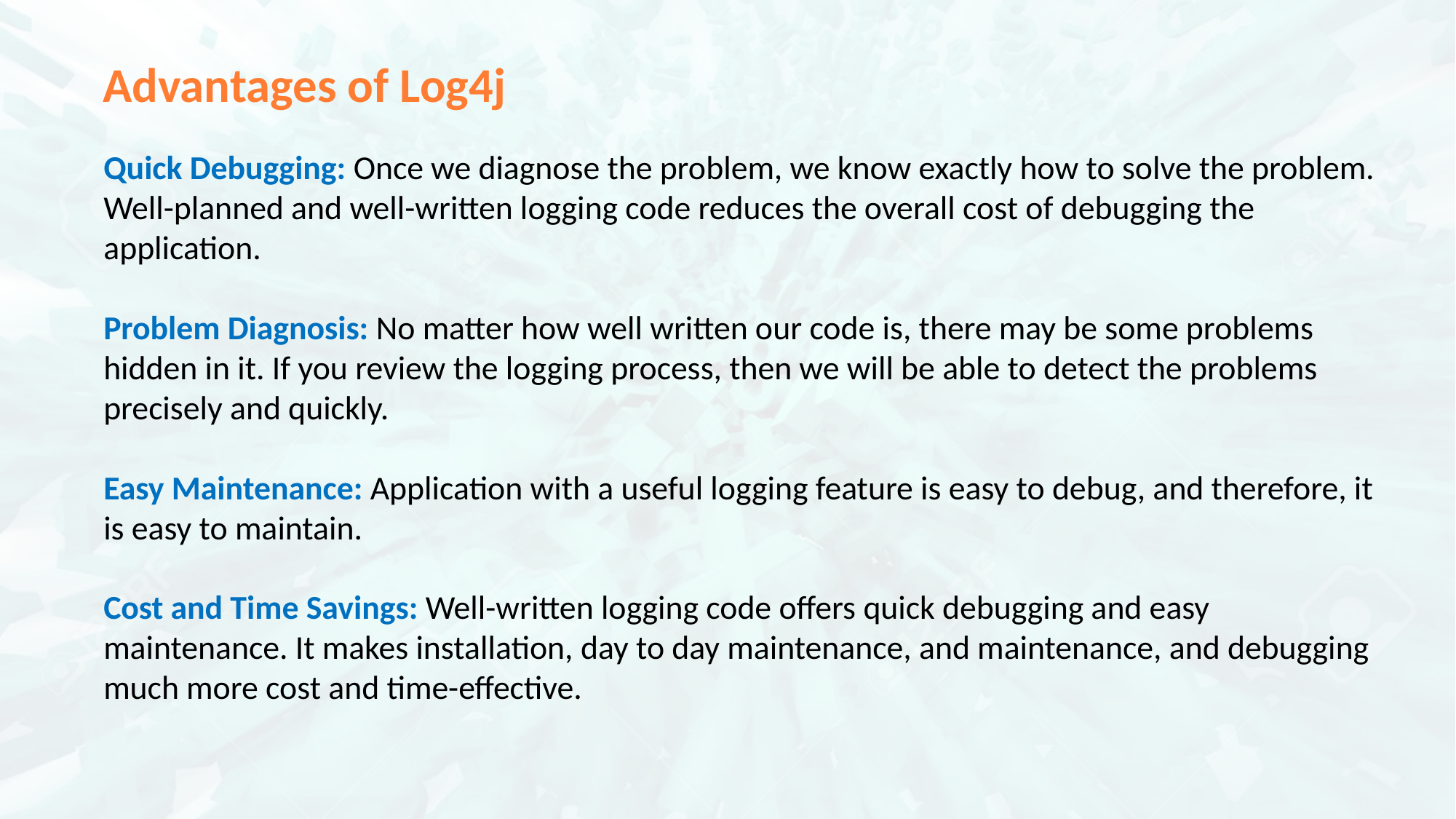

Advantages of Log4j
Quick Debugging: Once we diagnose the problem, we know exactly how to solve the problem. Well-planned and well-written logging code reduces the overall cost of debugging the application.

Problem Diagnosis: No matter how well written our code is, there may be some problems hidden in it. If you review the logging process, then we will be able to detect the problems precisely and quickly.

Easy Maintenance: Application with a useful logging feature is easy to debug, and therefore, it is easy to maintain.

Cost and Time Savings: Well-written logging code offers quick debugging and easy maintenance. It makes installation, day to day maintenance, and maintenance, and debugging much more cost and time-effective.